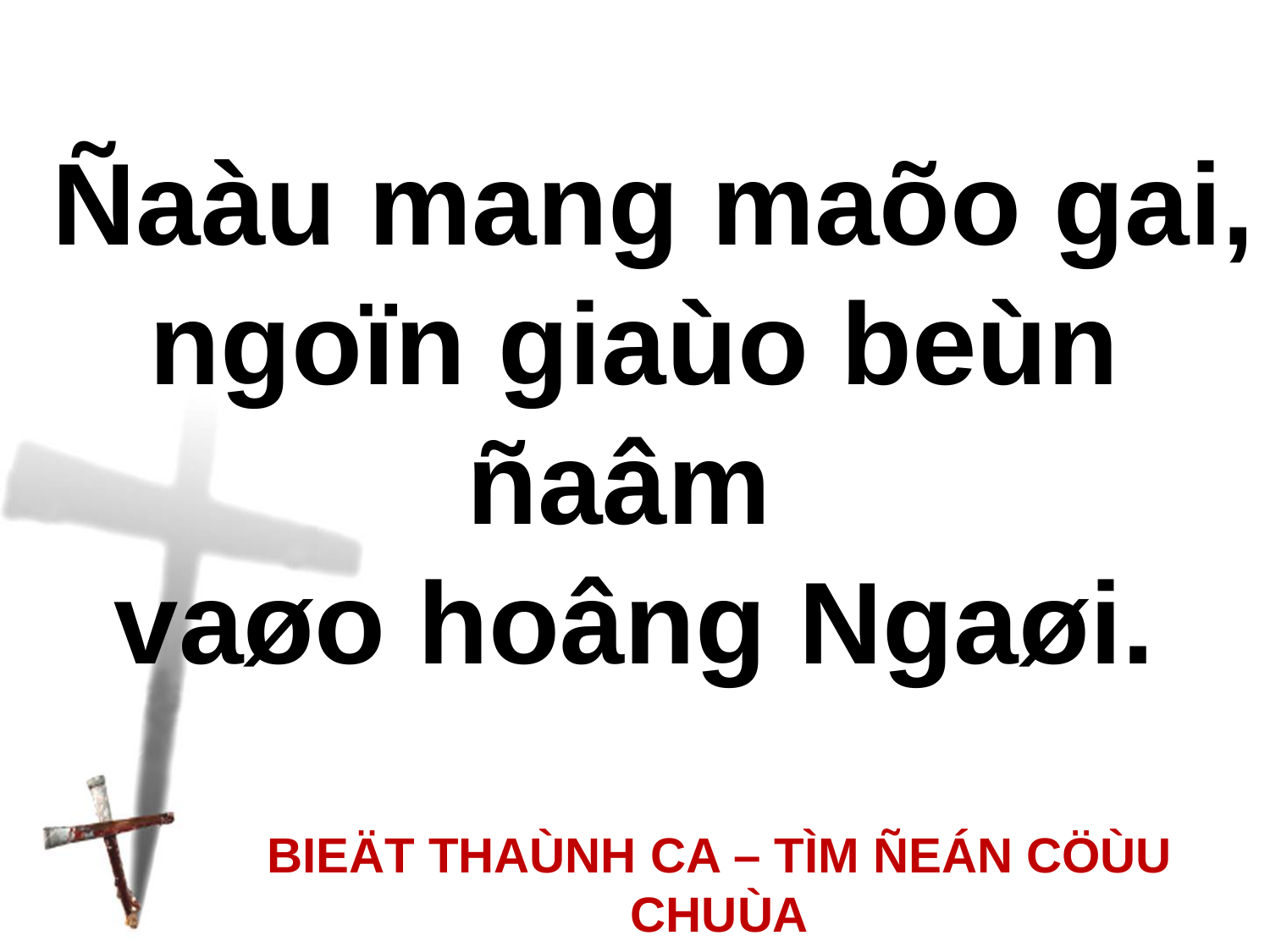

Ñaàu mang maõo gai, ngoïn giaùo beùn ñaâm
vaøo hoâng Ngaøi.
BIEÄT THAÙNH CA – TÌM ÑEÁN CÖÙU CHUÙA